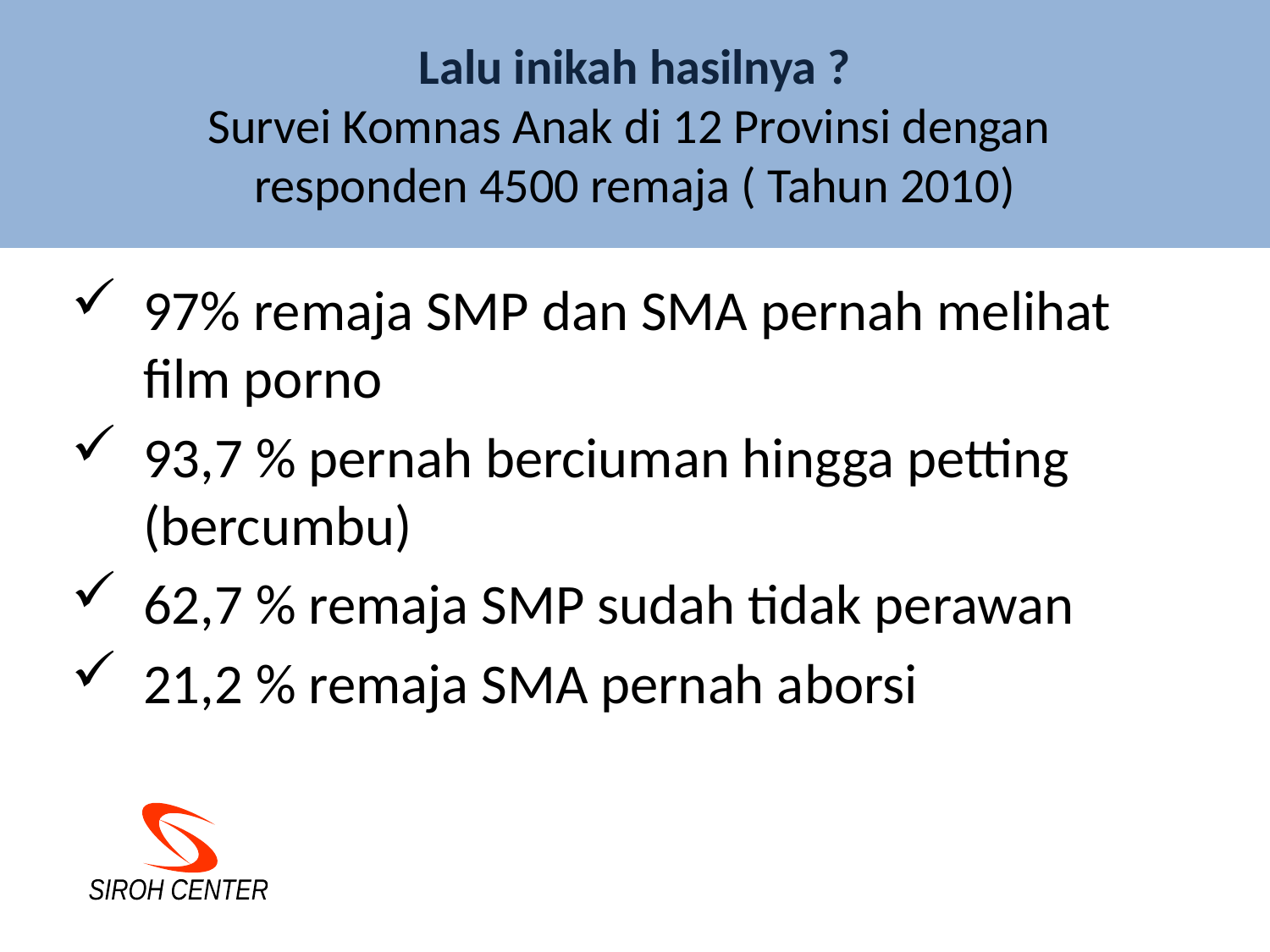

# Lalu inikah hasilnya ? Survei Komnas Anak di 12 Provinsi dengan responden 4500 remaja ( Tahun 2010)
97% remaja SMP dan SMA pernah melihat film porno
93,7 % pernah berciuman hingga petting (bercumbu)
62,7 % remaja SMP sudah tidak perawan
21,2 % remaja SMA pernah aborsi

SIROH CENTER